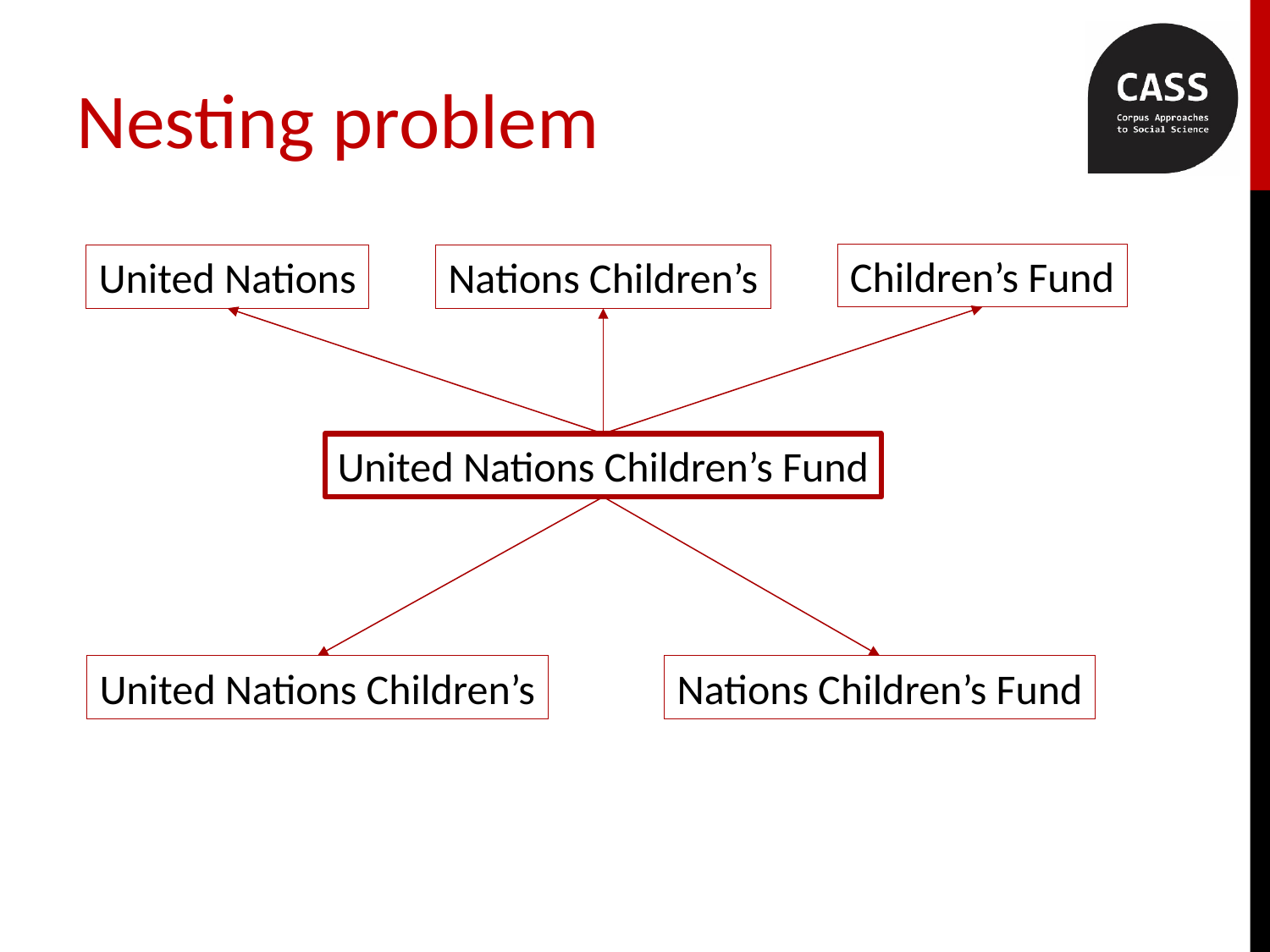

# Nesting problem
Children’s Fund
United Nations
Nations Children’s
United Nations Children’s Fund
Nations Children’s Fund
United Nations Children’s